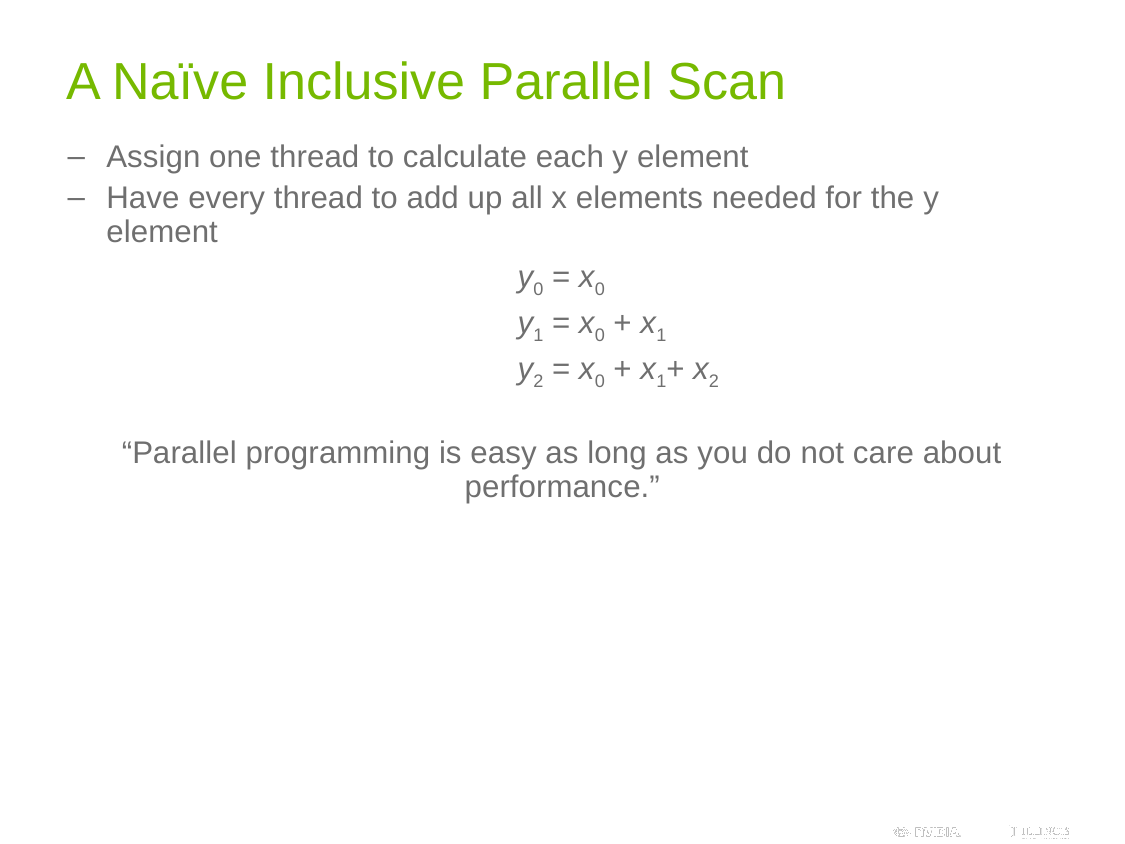

# A Naïve Inclusive Parallel Scan
Assign one thread to calculate each y element
Have every thread to add up all x elements needed for the y element
			y0 = x0
			y1 = x0 + x1
			y2 = x0 + x1+ x2

“Parallel programming is easy as long as you do not care about performance.”
93